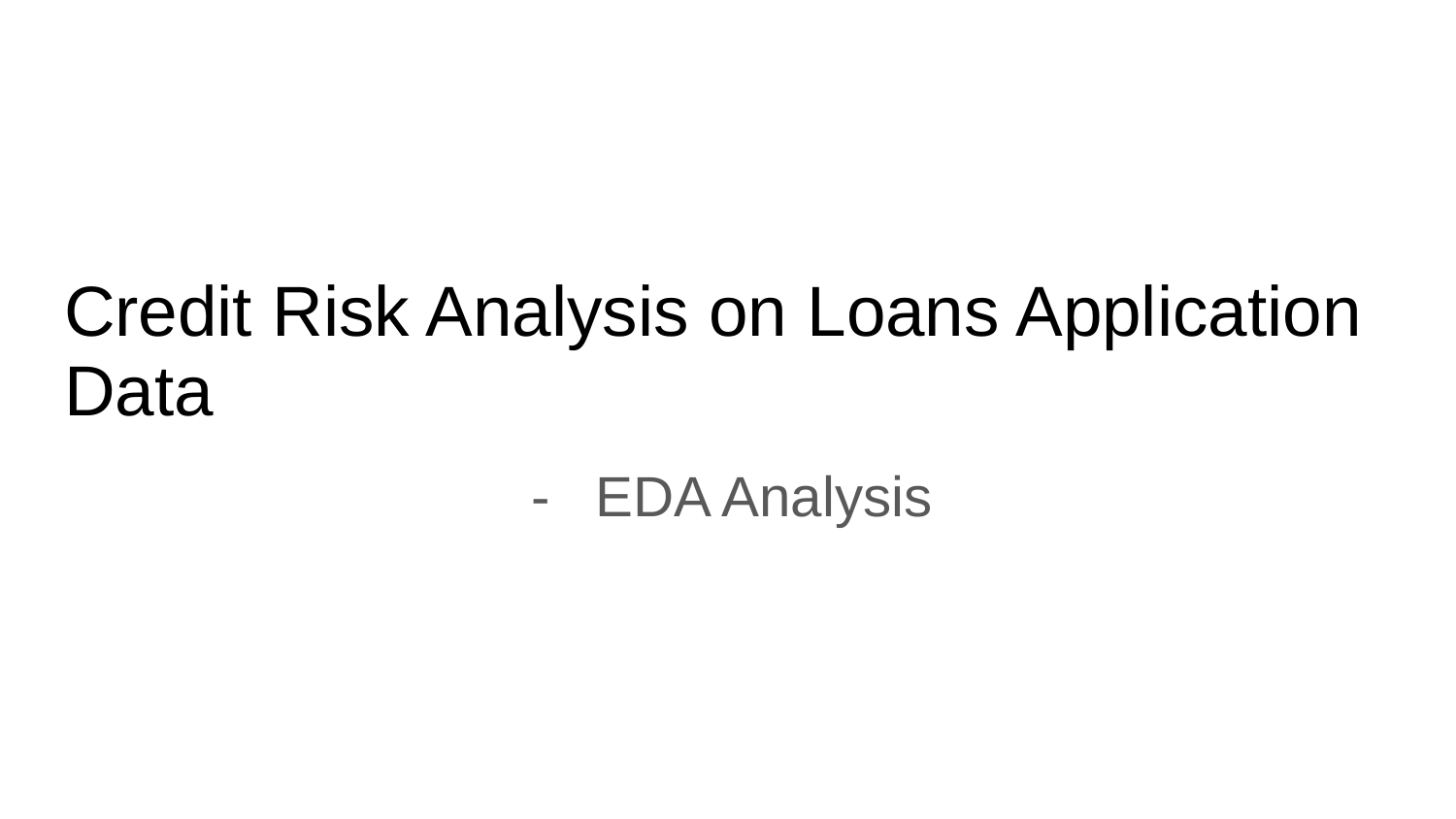

# Credit Risk Analysis on Loans Application Data
EDA Analysis